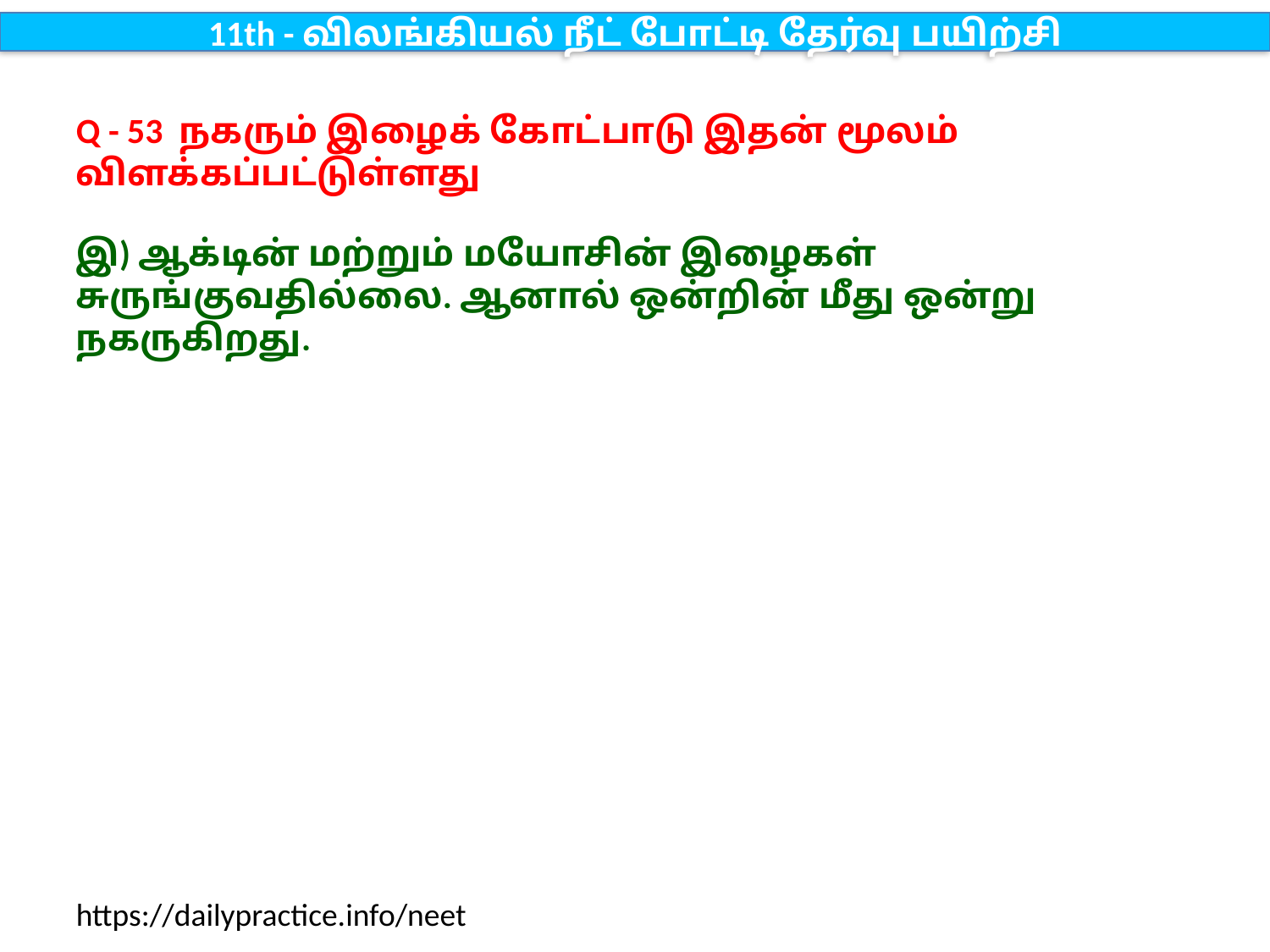

11th - விலங்கியல் நீட் போட்டி தேர்வு பயிற்சி

Q - 53  நகரும் இழைக் கோட்பாடு இதன் மூலம் விளக்கப்பட்டுள்ளது

இ) ஆக்டின் மற்றும் மயோசின் இழைகள் சுருங்குவதில்லை. ஆனால் ஒன்றின் மீது ஒன்று நகருகிறது.
https://dailypractice.info/neet